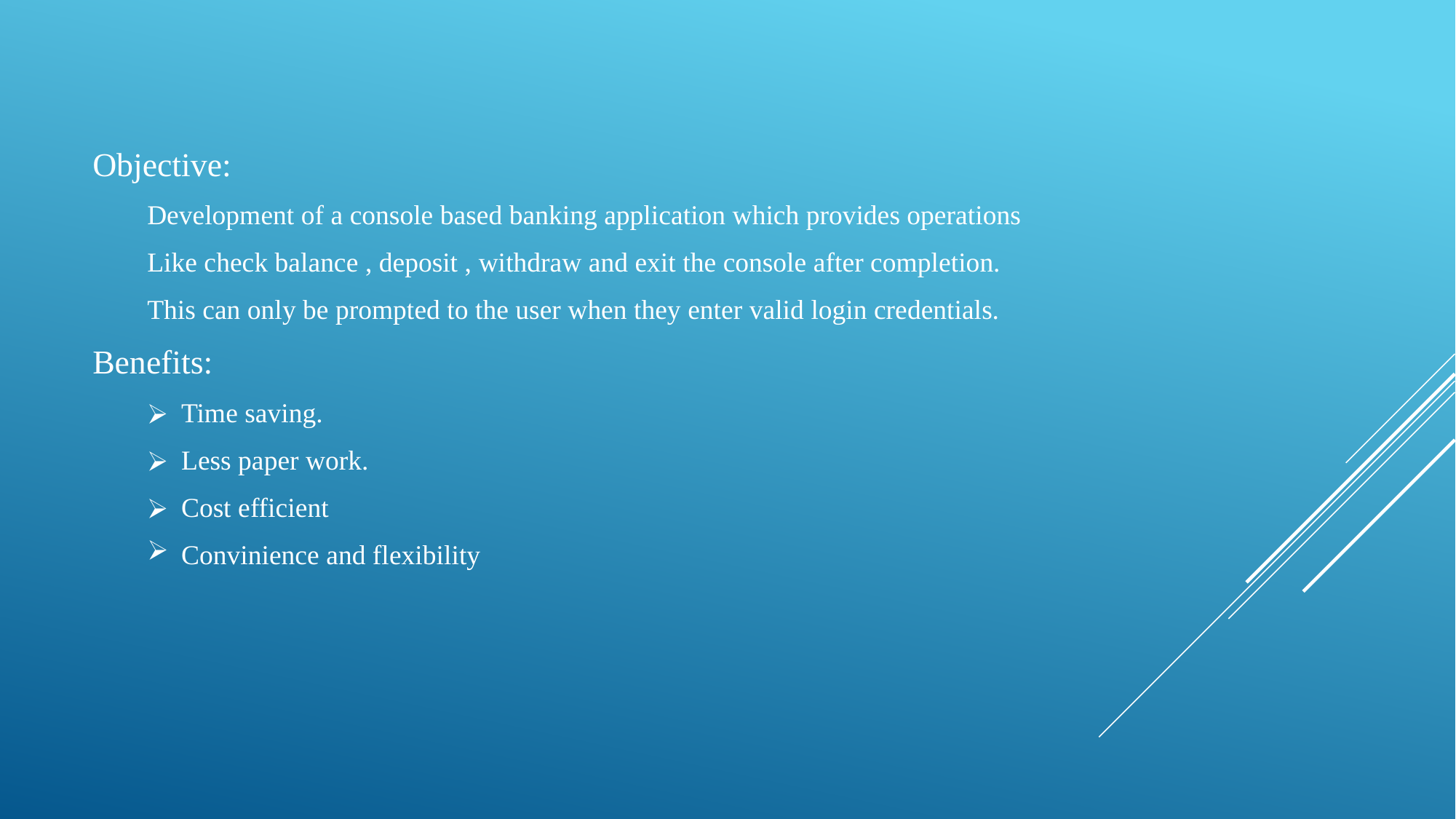

Objective:
Development of a console based banking application which provides operations
Like check balance , deposit , withdraw and exit the console after completion.
This can only be prompted to the user when they enter valid login credentials.
Benefits:
Time saving.
Less paper work.
Cost efficient
Convinience and flexibility